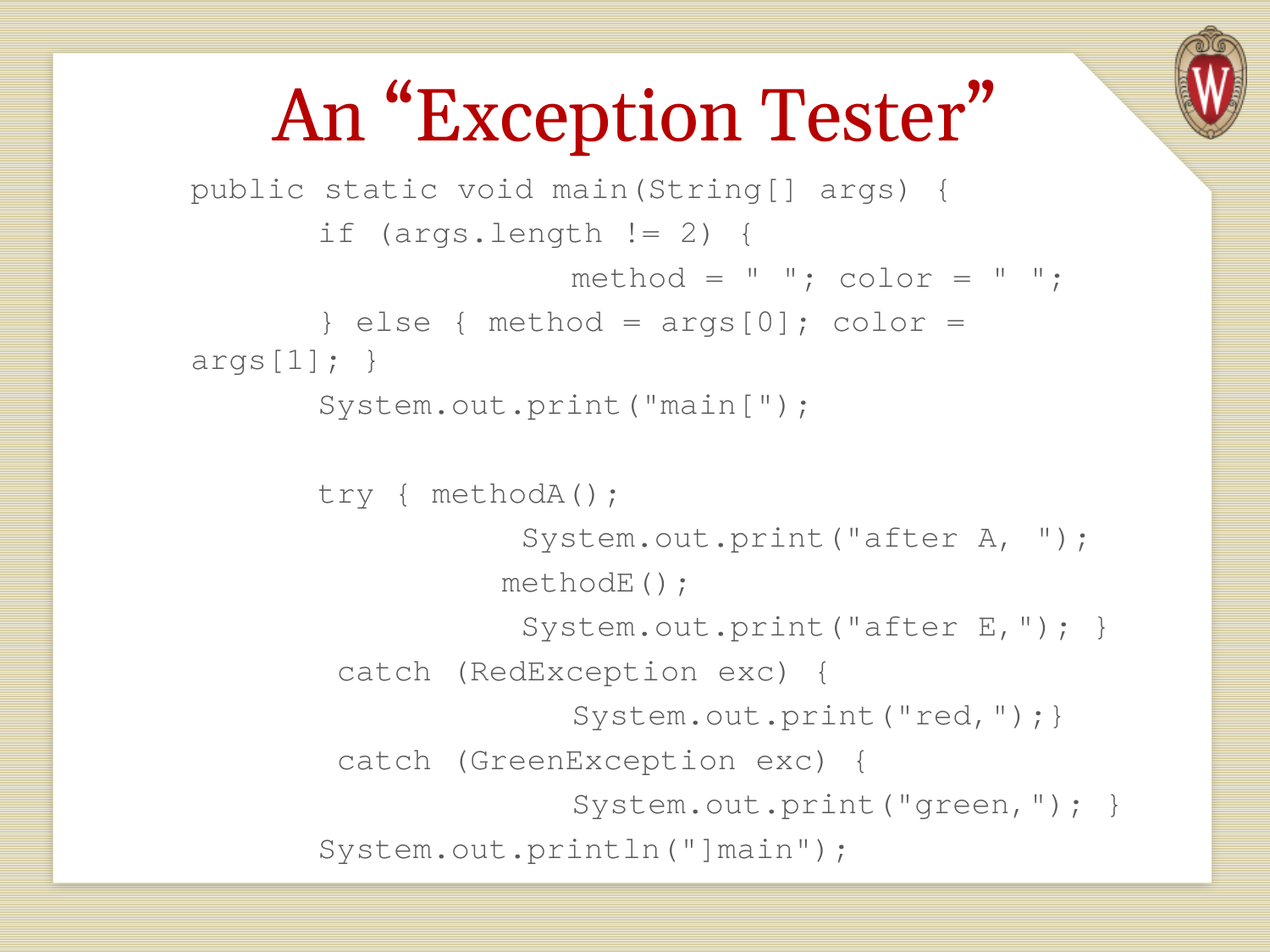

# An “Exception Tester”
public static void main(String[] args) {
	if (args.length != 2) {
			method = " "; color = " ";
	} else { method = args[0]; color = args[1]; }
	System.out.print("main[");

	try { methodA();
		    System.out.print("after A, ");
		   methodE();
		    System.out.print("after E,"); }
	 catch (RedException exc) {
			System.out.print("red,");}
	 catch (GreenException exc) {
			System.out.print("green,"); }
	System.out.println("]main");